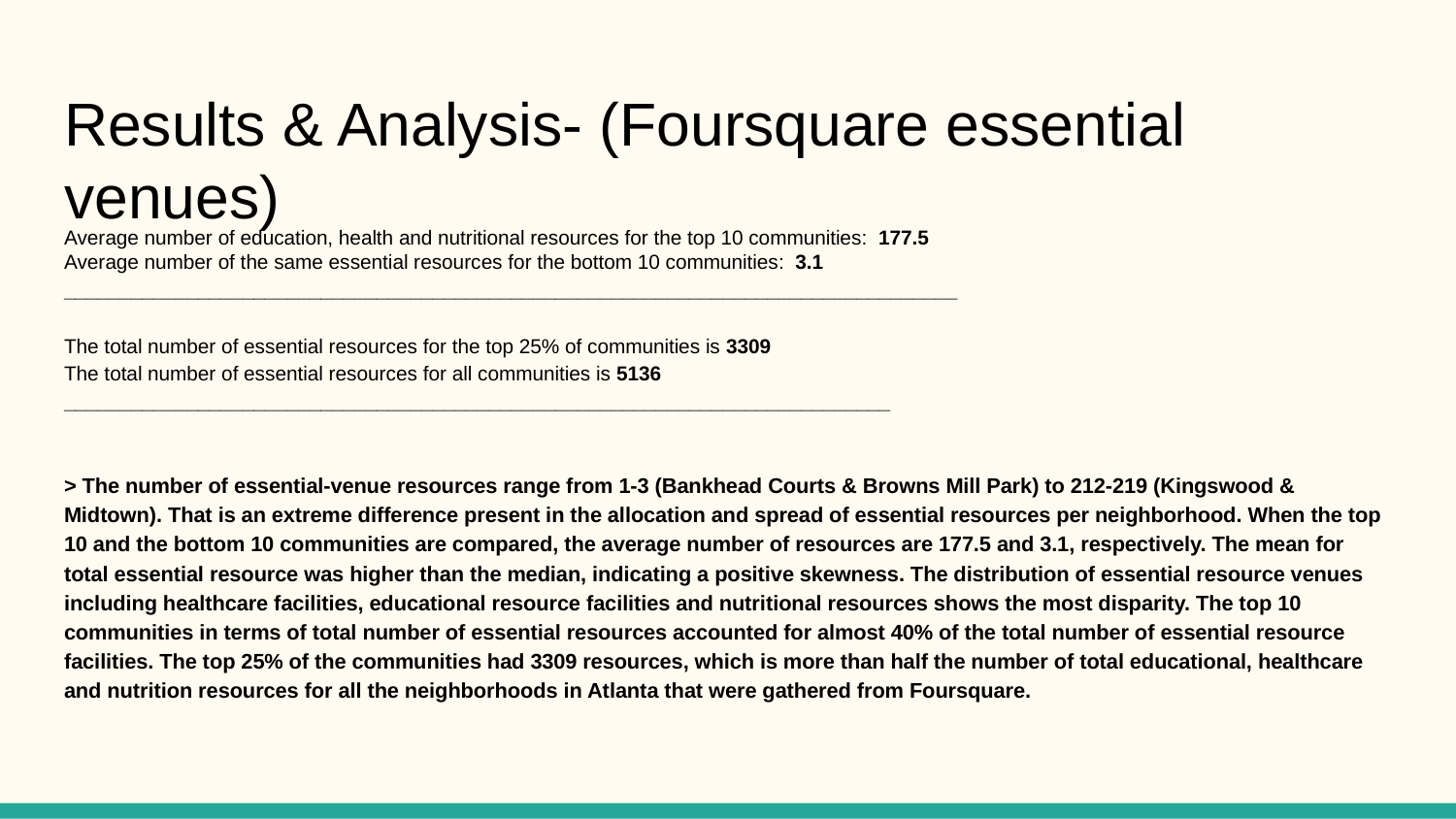

# Results & Analysis- (Foursquare essential venues)

Average number of education, health and nutritional resources for the top 10 communities:  177.5
Average number of the same essential resources for the bottom 10 communities:  3.1
________________________________________________________________________________

The total number of essential resources for the top 25% of communities is 3309
The total number of essential resources for all communities is 5136
__________________________________________________________________________

> The number of essential-venue resources range from 1-3 (Bankhead Courts & Browns Mill Park) to 212-219 (Kingswood & Midtown). That is an extreme difference present in the allocation and spread of essential resources per neighborhood. When the top 10 and the bottom 10 communities are compared, the average number of resources are 177.5 and 3.1, respectively. The mean for total essential resource was higher than the median, indicating a positive skewness. The distribution of essential resource venues including healthcare facilities, educational resource facilities and nutritional resources shows the most disparity. The top 10 communities in terms of total number of essential resources accounted for almost 40% of the total number of essential resource facilities. The top 25% of the communities had 3309 resources, which is more than half the number of total educational, healthcare and nutrition resources for all the neighborhoods in Atlanta that were gathered from Foursquare.